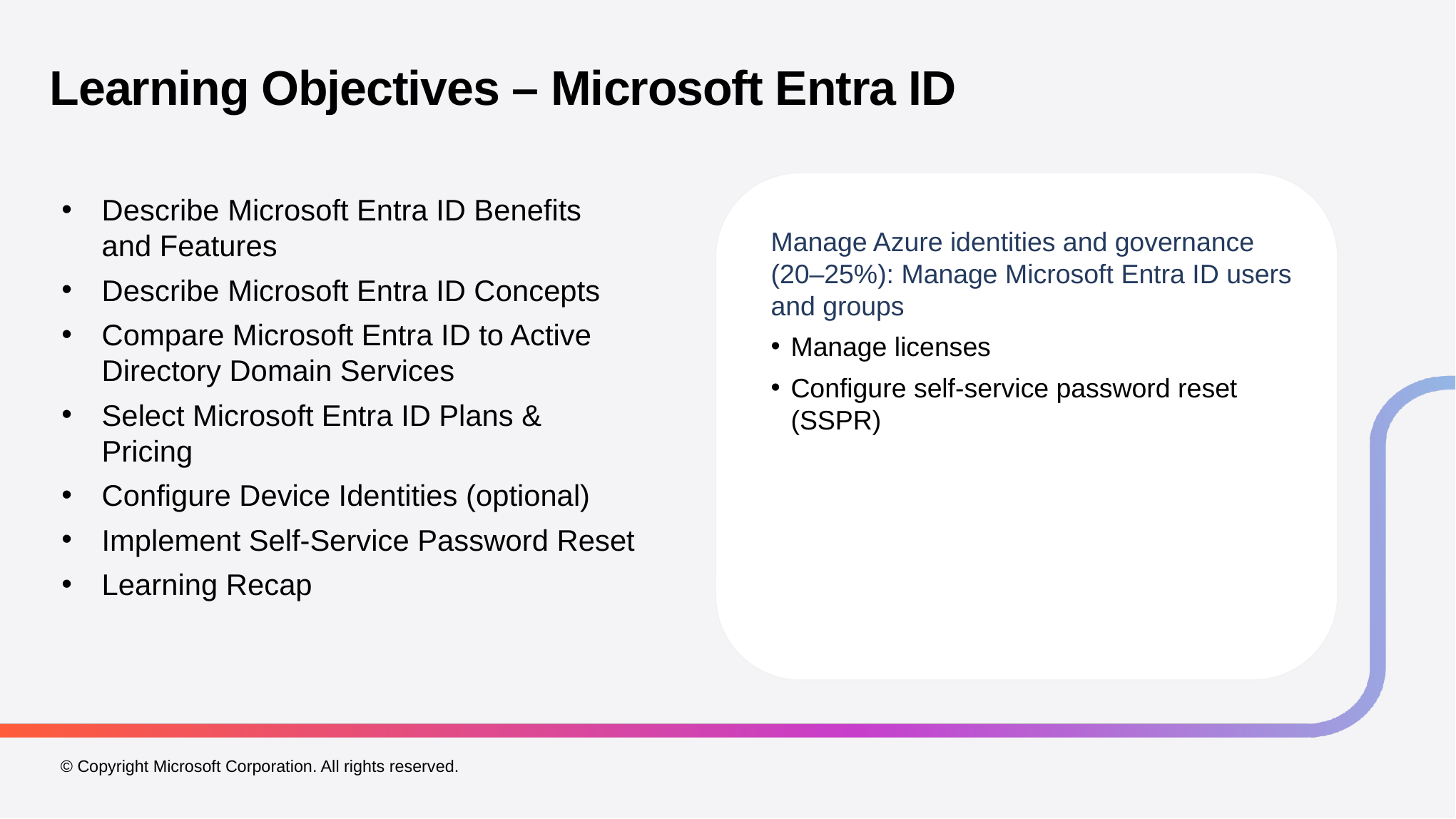

# Learning Objectives – Microsoft Entra ID
Describe Microsoft Entra ID Benefits and Features
Describe Microsoft Entra ID Concepts
Compare Microsoft Entra ID to Active Directory Domain Services
Select Microsoft Entra ID Plans & Pricing
Configure Device Identities (optional)
Implement Self-Service Password Reset
Learning Recap
Manage Azure identities and governance (20–25%): Manage Microsoft Entra ID users and groups
Manage licenses
Configure self-service password reset (SSPR)